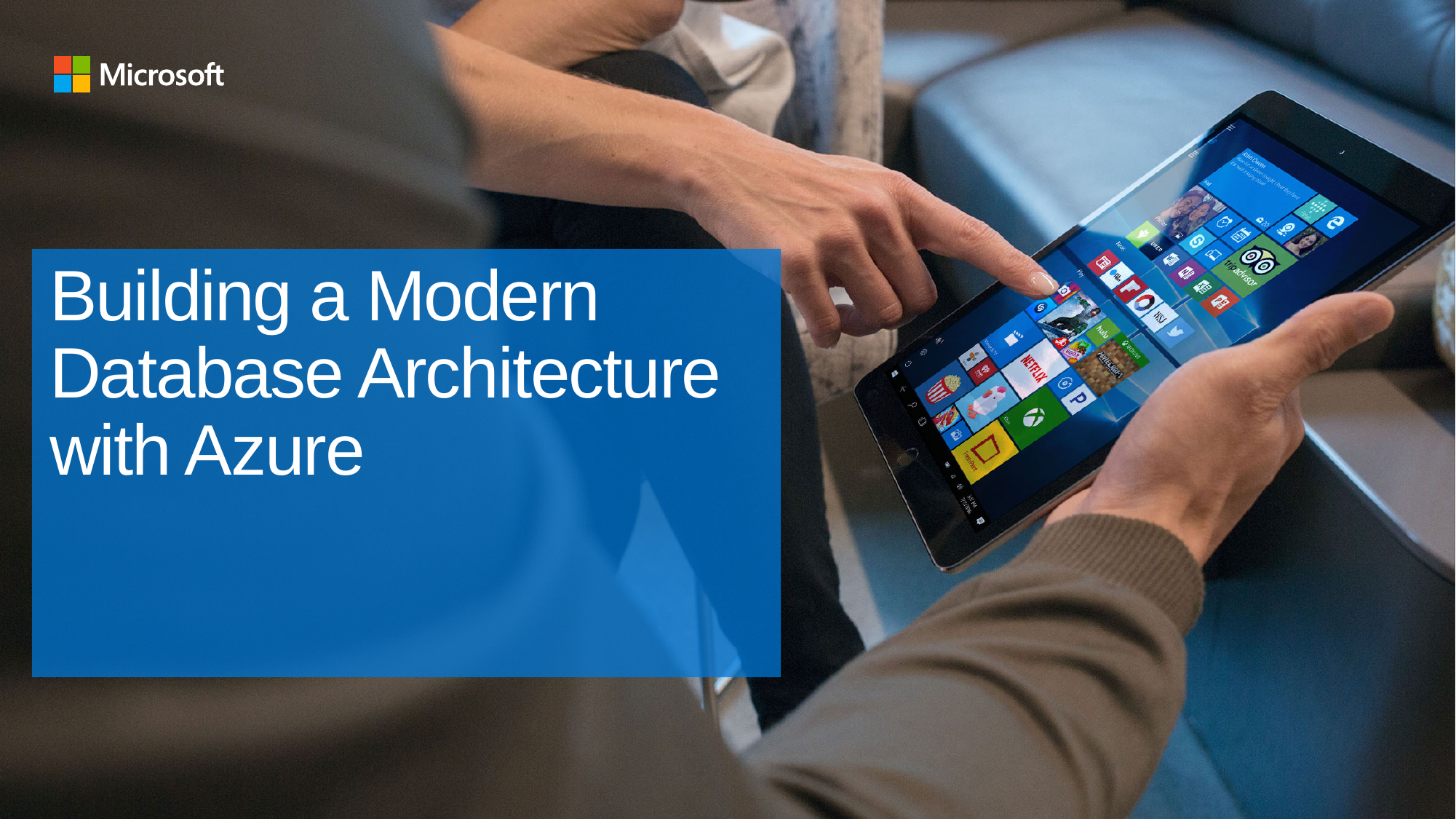

# Building a Modern Database Architecture with Azure